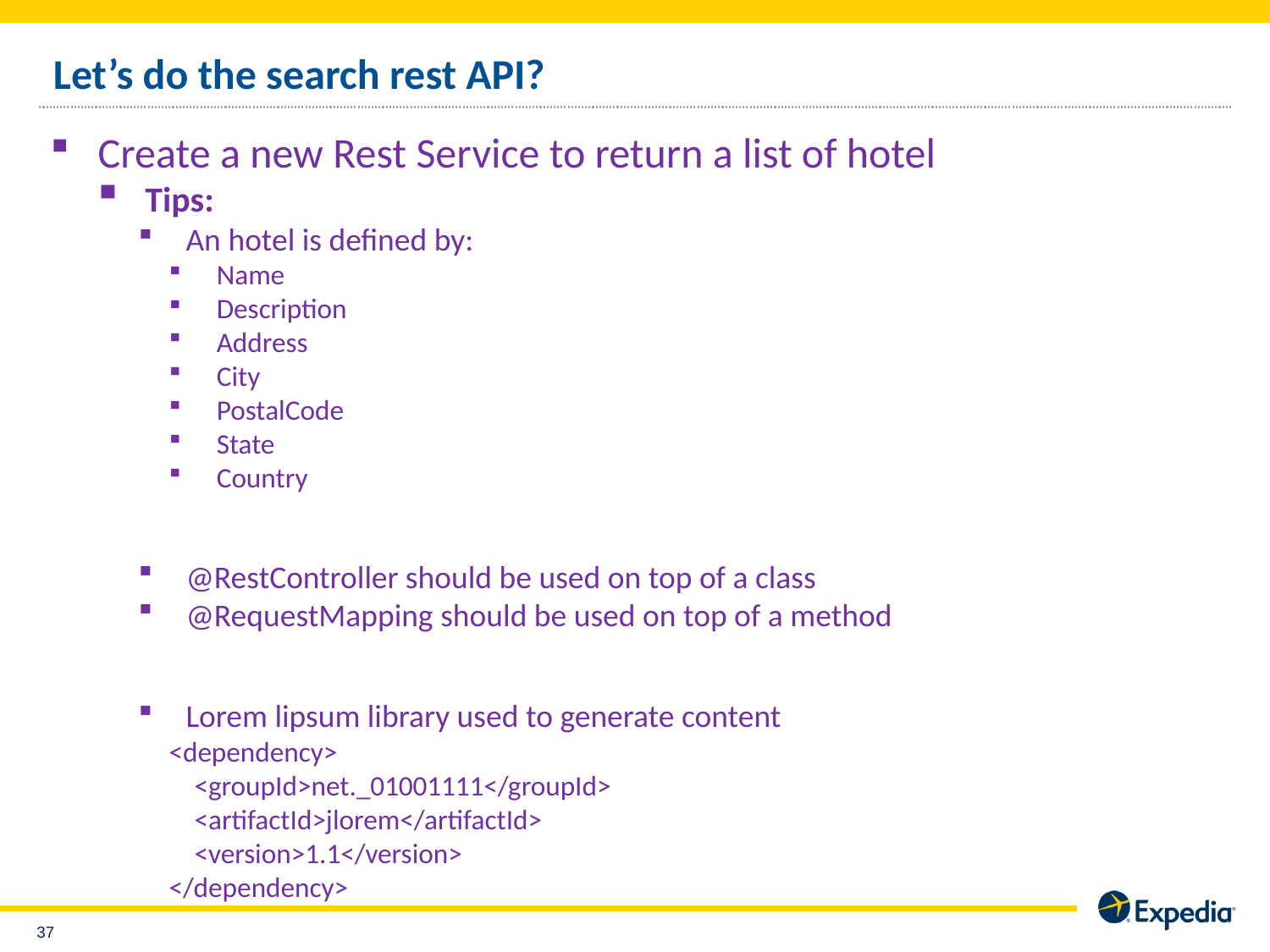

# Let’s do the search rest API?
Create a new Rest Service to return a list of hotel
Tips:
An hotel is defined by:
Name
Description
Address
City
PostalCode
State
Country

@RestController should be used on top of a class
@RequestMapping should be used on top of a method

Lorem lipsum library used to generate content
<dependency>
    <groupId>net._01001111</groupId>
    <artifactId>jlorem</artifactId>
    <version>1.1</version>
</dependency>

37